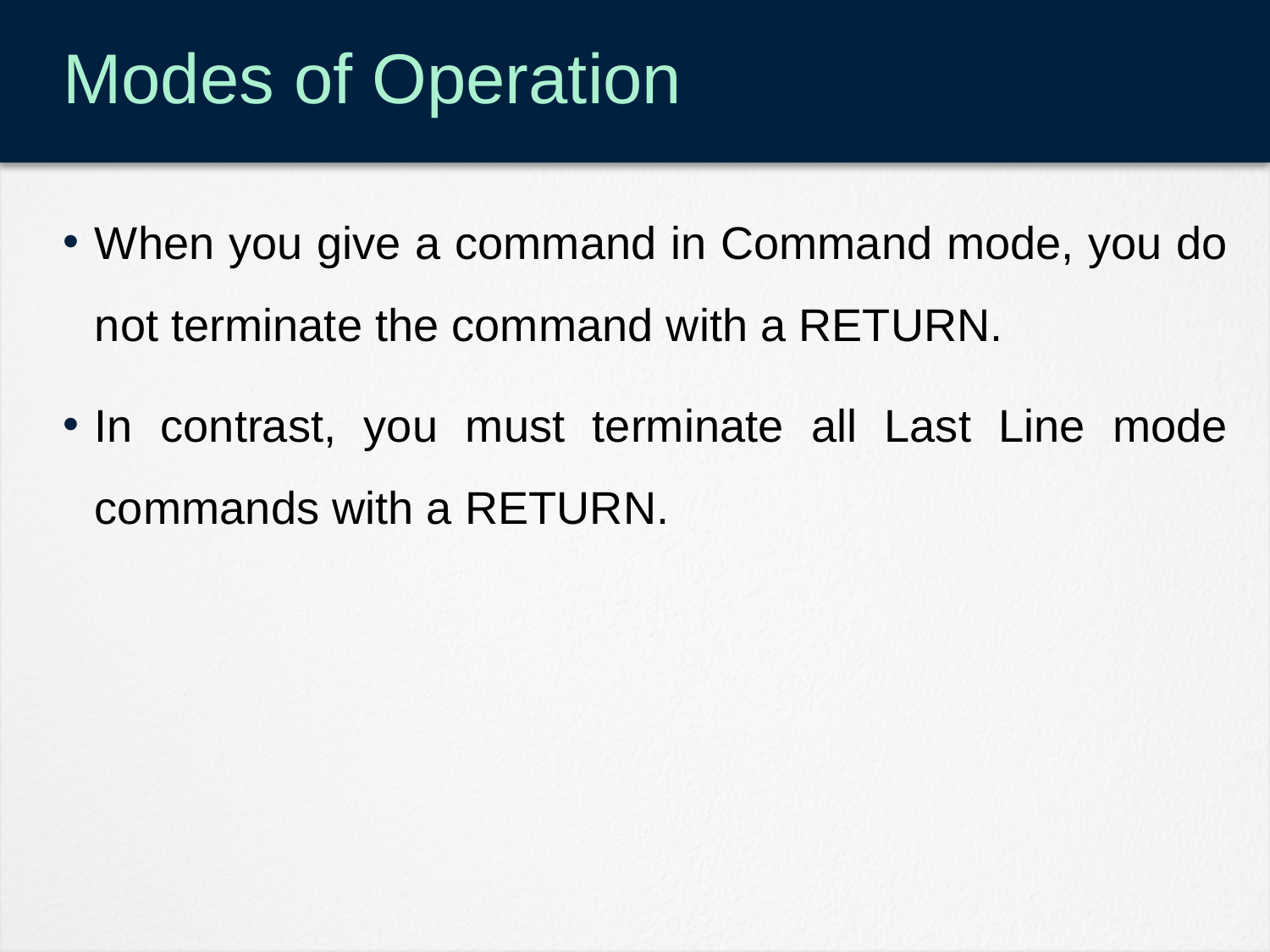

# Modes of Operation
When you give a command in Command mode, you do not terminate the command with a RETURN.
In contrast, you must terminate all Last Line mode commands with a RETURN.